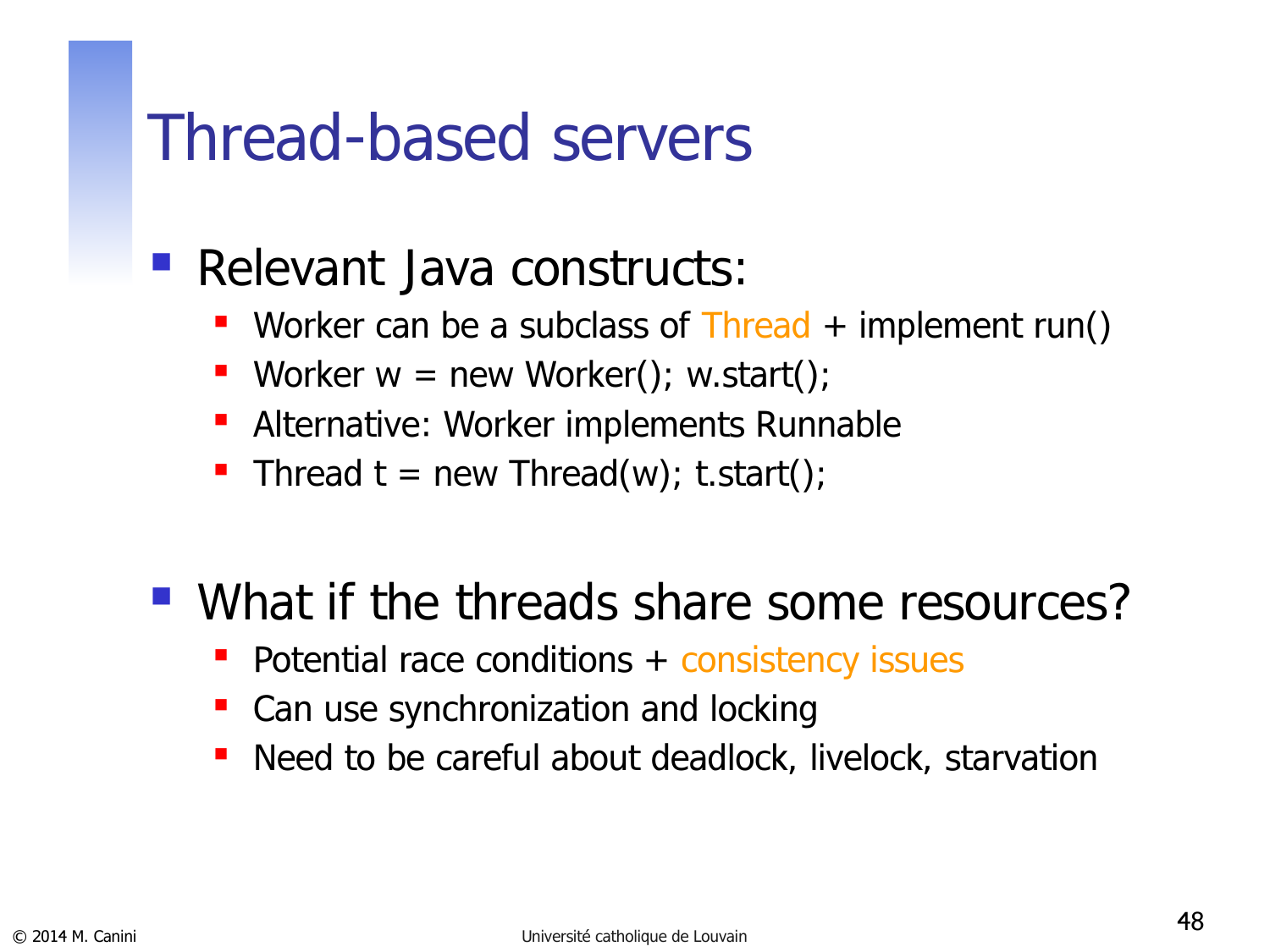

# Thread-based servers
Relevant Java constructs:
Worker can be a subclass of Thread + implement run()
Worker w = new Worker(); w.start();
Alternative: Worker implements Runnable
Thread t = new Thread(w); t.start();

What if the threads share some resources?
Potential race conditions + consistency issues
Can use synchronization and locking
Need to be careful about deadlock, livelock, starvation
48
Université catholique de Louvain